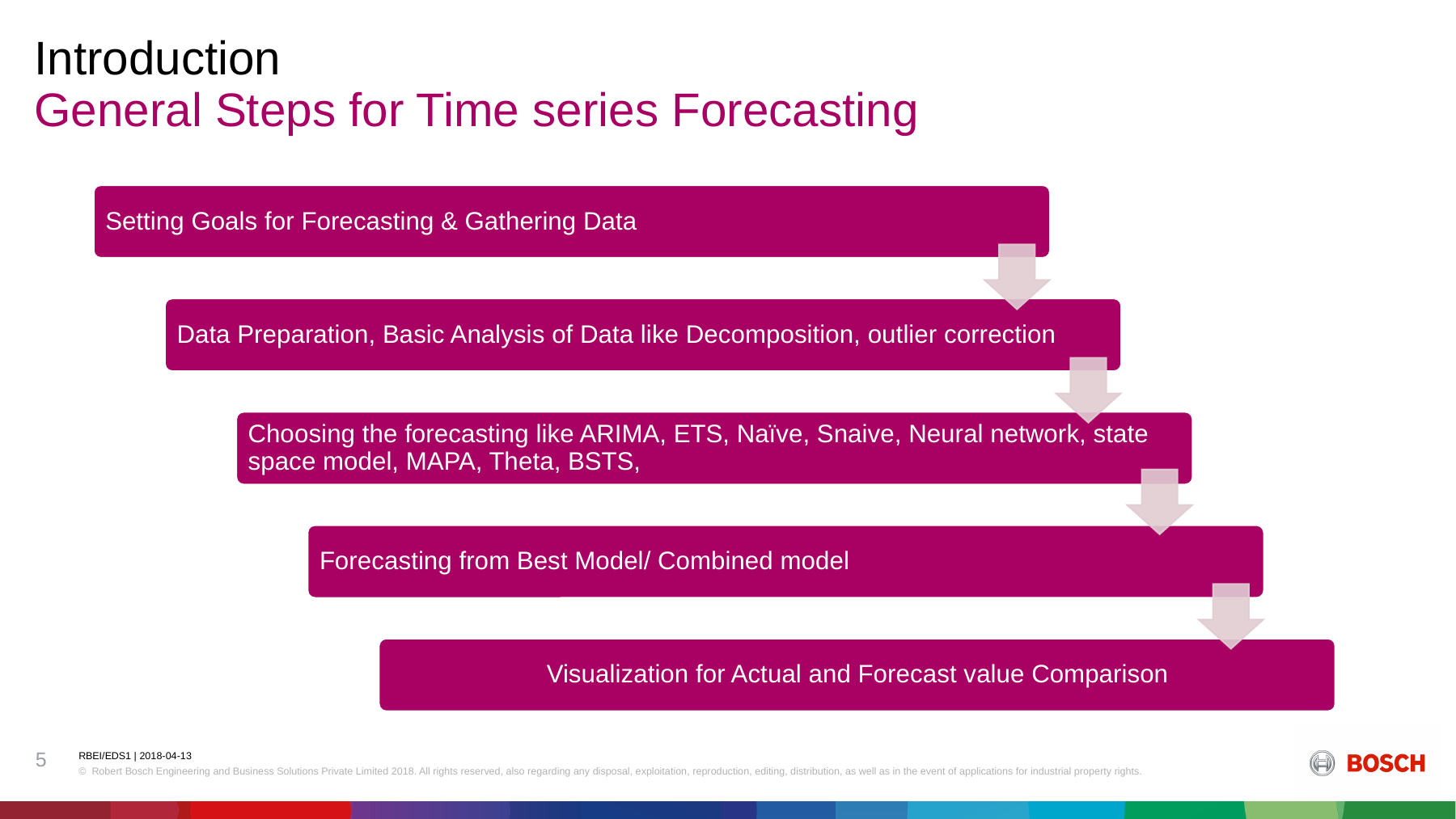

Introduction

# General Steps for Time series Forecasting
Setting Goals for Forecasting & Gathering Data
Data Preparation, Basic Analysis of Data like Decomposition, outlier correction
Choosing the forecasting like ARIMA, ETS, Naïve, Snaive, Neural network, state space model, MAPA, Theta, BSTS,
Forecasting from Best Model/ Combined model
Visualization for Actual and Forecast value Comparison

5
RBEI/EDS1 | 2018-04-13
©  Robert Bosch Engineering and Business Solutions Private Limited 2018. All rights reserved, also regarding any disposal, exploitation, reproduction, editing, distribution, as well as in the event of applications for industrial property rights.